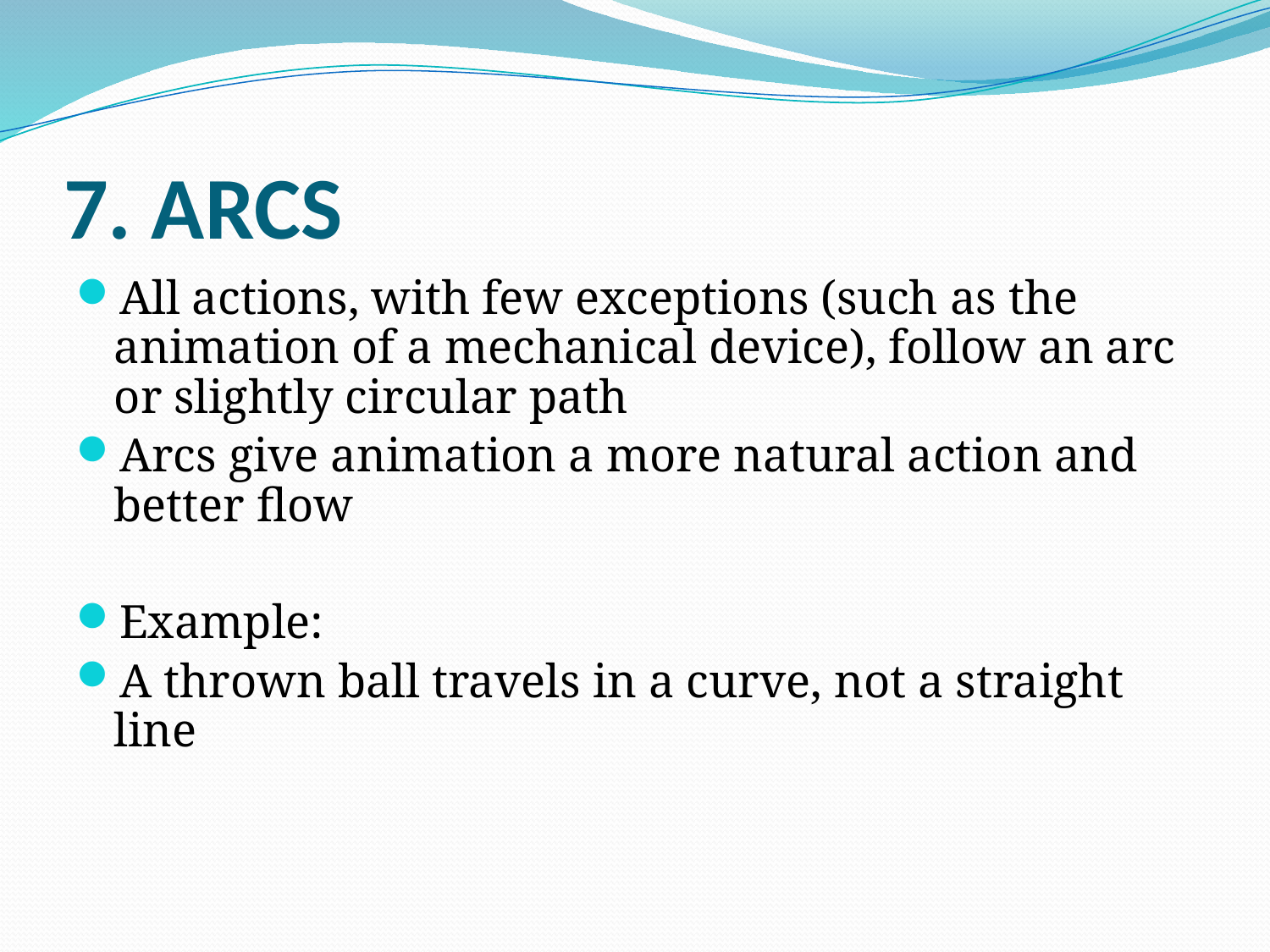

# 7. ARCS
All actions, with few exceptions (such as the animation of a mechanical device), follow an arc or slightly circular path
Arcs give animation a more natural action and better flow

Example:
A thrown ball travels in a curve, not a straight line